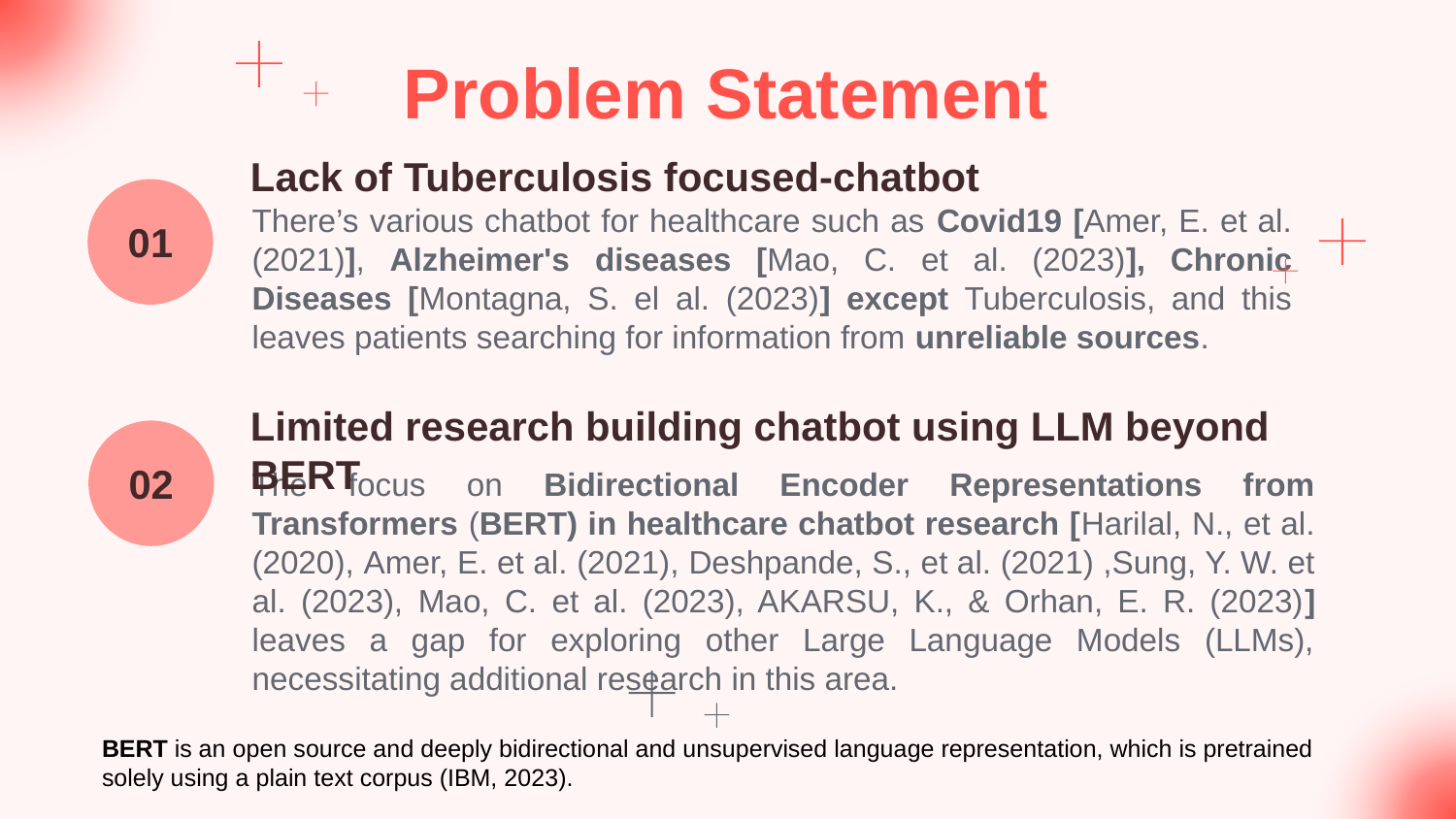

# Problem Statement

Lack of Tuberculosis focused-chatbot
01
There’s various chatbot for healthcare such as Covid19 [Amer, E. et al. (2021)], Alzheimer's diseases [Mao, C. et al. (2023)], Chronic Diseases [Montagna, S. el al. (2023)] except Tuberculosis, and this leaves patients searching for information from unreliable sources.

Limited research building chatbot using LLM beyond BERT
02
The focus on Bidirectional Encoder Representations from Transformers (BERT) in healthcare chatbot research [Harilal, N., et al. (2020), Amer, E. et al. (2021), Deshpande, S., et al. (2021) ,Sung, Y. W. et al. (2023), Mao, C. et al. (2023), AKARSU, K., & Orhan, E. R. (2023)] leaves a gap for exploring other Large Language Models (LLMs), necessitating additional research in this area.

BERT is an open source and deeply bidirectional and unsupervised language representation, which is pretrained solely using a plain text corpus (IBM, 2023).